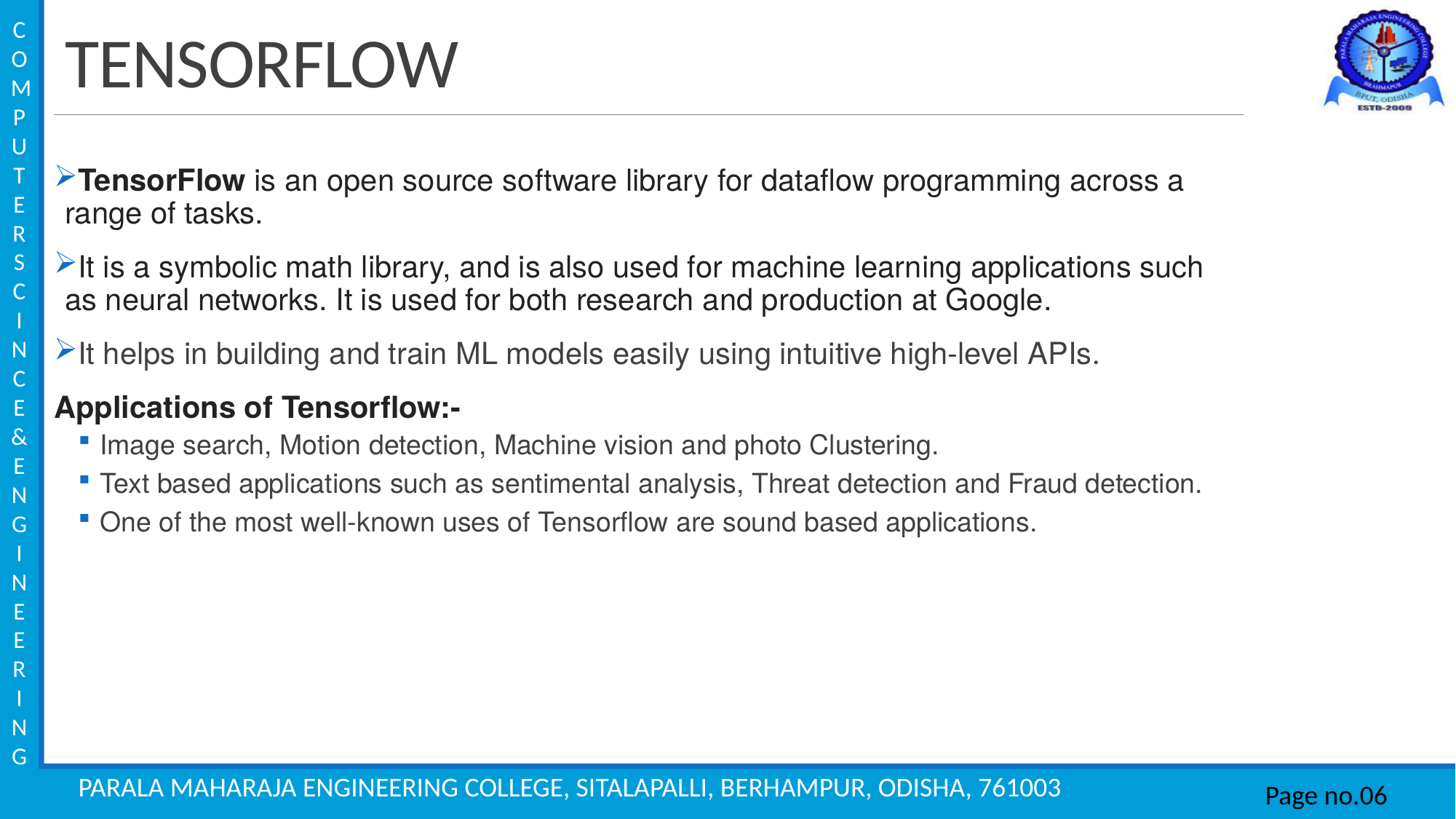

# TENSORFLOW
TensorFlow is an open source software library for dataflow programming across a range of tasks.
It is a symbolic math library, and is also used for machine learning applications such as neural networks. It is used for both research and production at Google.‍
It helps in building and train ML models easily using intuitive high-level APIs.
Applications of Tensorflow:-
Image search, Motion detection, Machine vision and photo Clustering.
Text based applications such as sentimental analysis, Threat detection and Fraud detection.
One of the most well-known uses of Tensorflow are sound based applications.

Page no.06